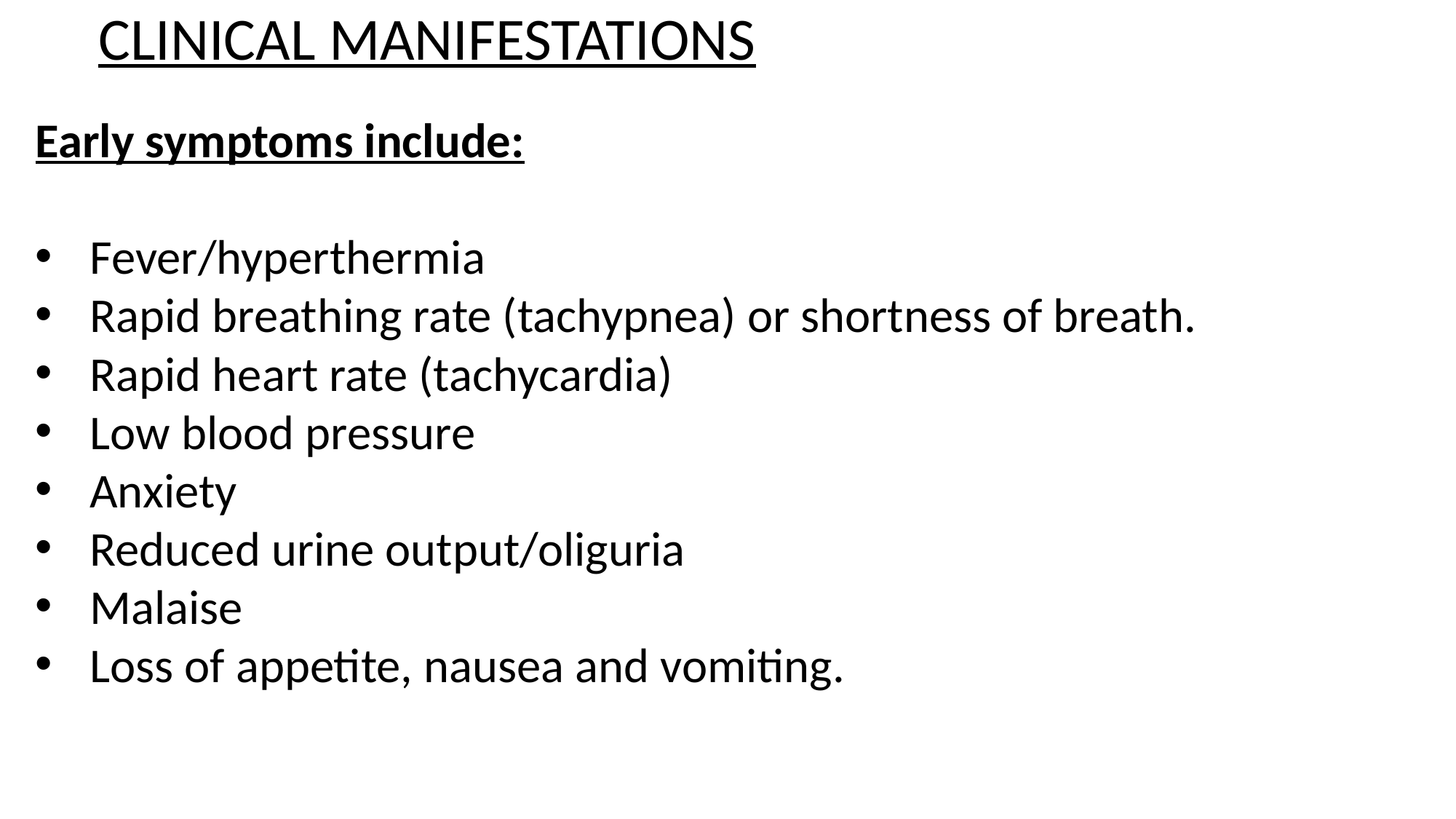

# CLINICAL MANIFESTATIONS
Early symptoms include:

Fever/hyperthermia
Rapid breathing rate (tachypnea) or shortness of breath.
Rapid heart rate (tachycardia)
Low blood pressure
Anxiety
Reduced urine output/oliguria
Malaise
Loss of appetite, nausea and vomiting.